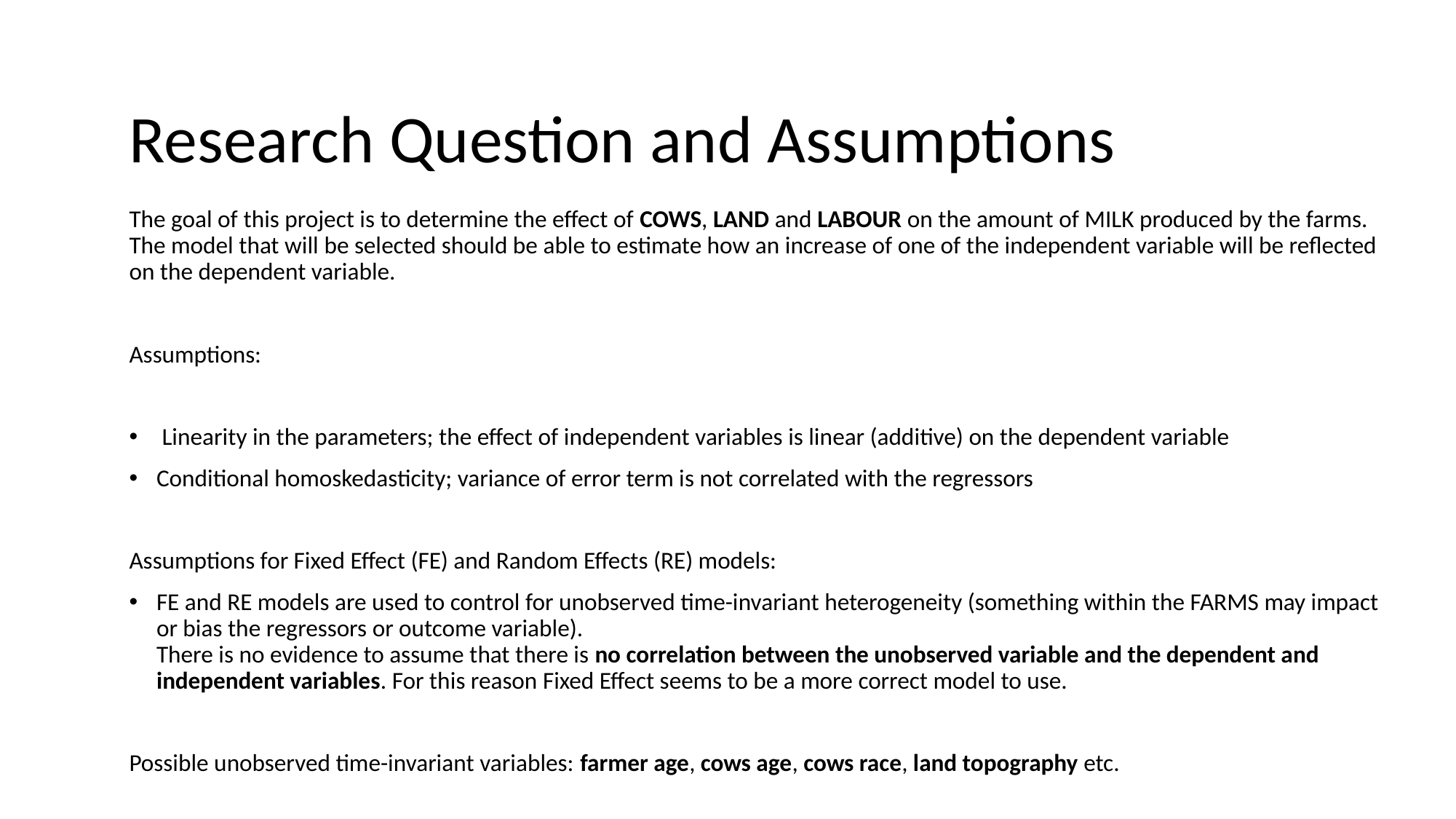

Research Question and Assumptions
The goal of this project is to determine the effect of COWS, LAND and LABOUR on the amount of MILK produced by the farms.  The model that will be selected should be able to estimate how an increase of one of the independent variable will be reflected on the dependent variable.

Assumptions:

 Linearity in the parameters; the effect of independent variables is linear (additive) on the dependent variable
Conditional homoskedasticity; variance of error term is not correlated with the regressors

Assumptions for Fixed Effect (FE) and Random Effects (RE) models:
FE and RE models are used to control for unobserved time-invariant heterogeneity (something within the FARMS may impact or bias the regressors or outcome variable).
There is no evidence to assume that there is no correlation between the unobserved variable and the dependent and independent variables. For this reason Fixed Effect seems to be a more correct model to use.

Possible unobserved time-invariant variables: farmer age, cows age, cows race, land topography etc.